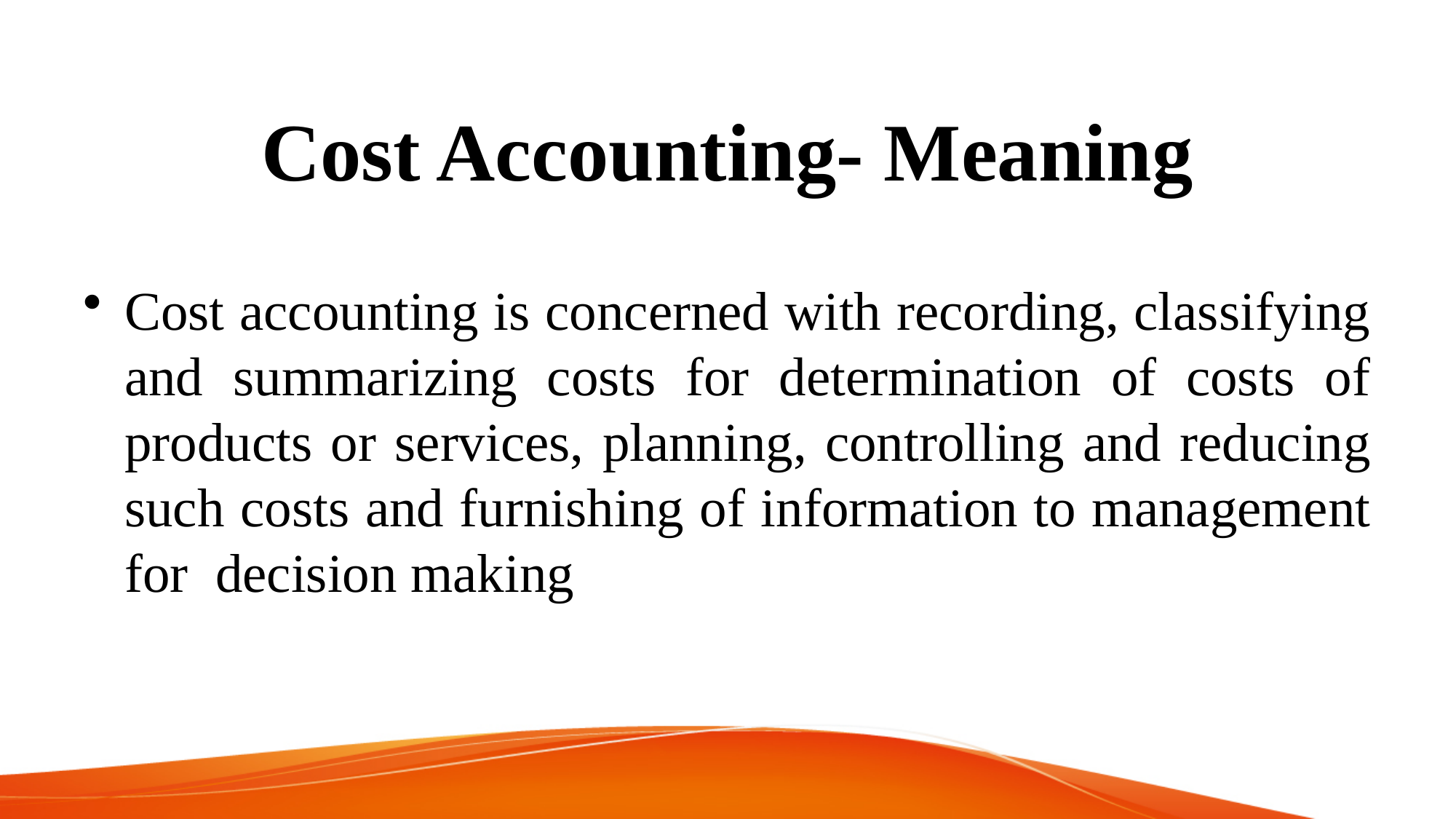

# Cost Accounting- Meaning
Cost accounting is concerned with recording, classifying and summarizing costs for determination of costs of products or services, planning, controlling and reducing such costs and furnishing of information to management for  decision making
4